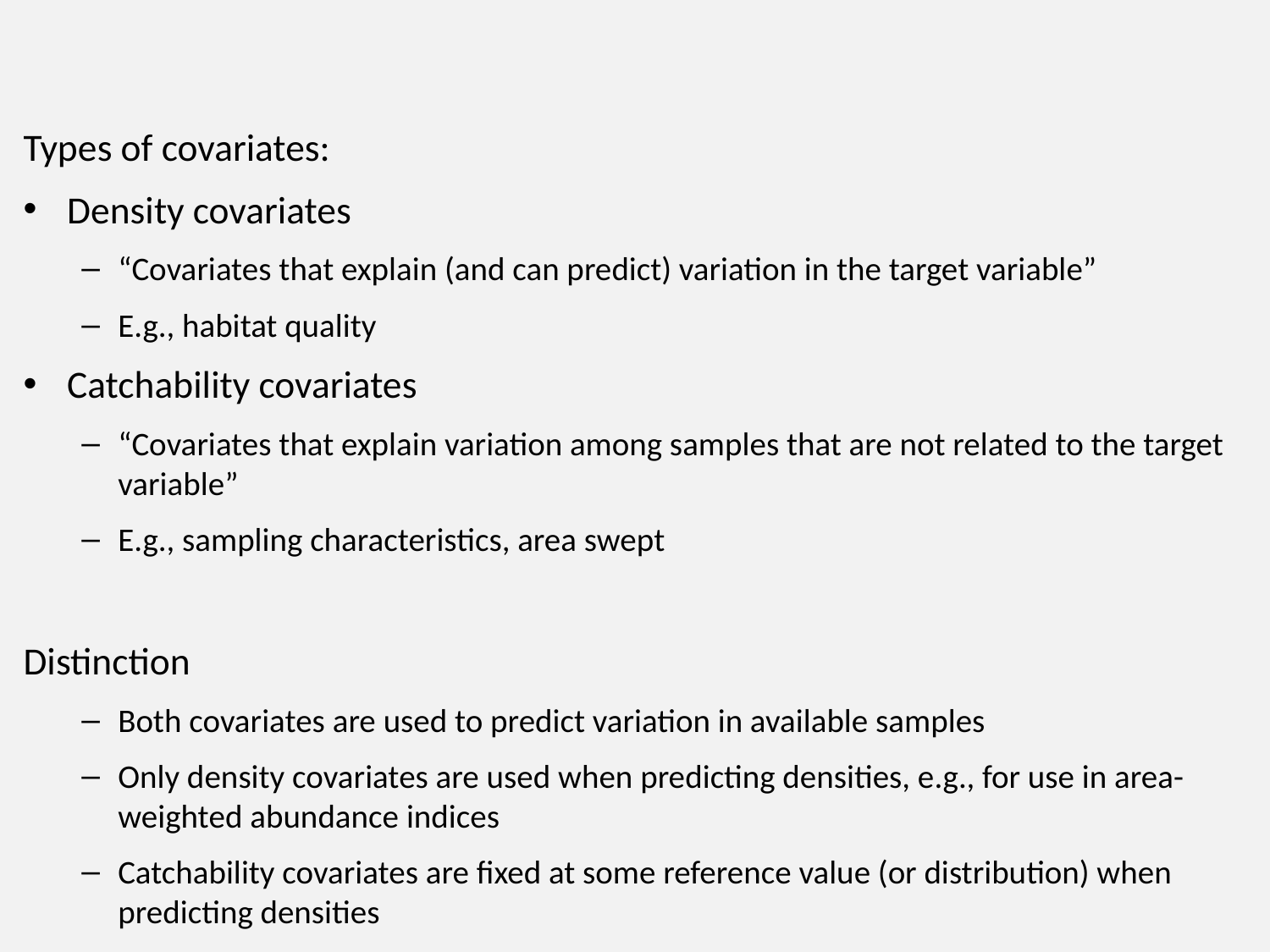

#
Types of covariates:
Density covariates
“Covariates that explain (and can predict) variation in the target variable”
E.g., habitat quality
Catchability covariates
“Covariates that explain variation among samples that are not related to the target variable”
E.g., sampling characteristics, area swept

Distinction
Both covariates are used to predict variation in available samples
Only density covariates are used when predicting densities, e.g., for use in area-weighted abundance indices
Catchability covariates are fixed at some reference value (or distribution) when predicting densities